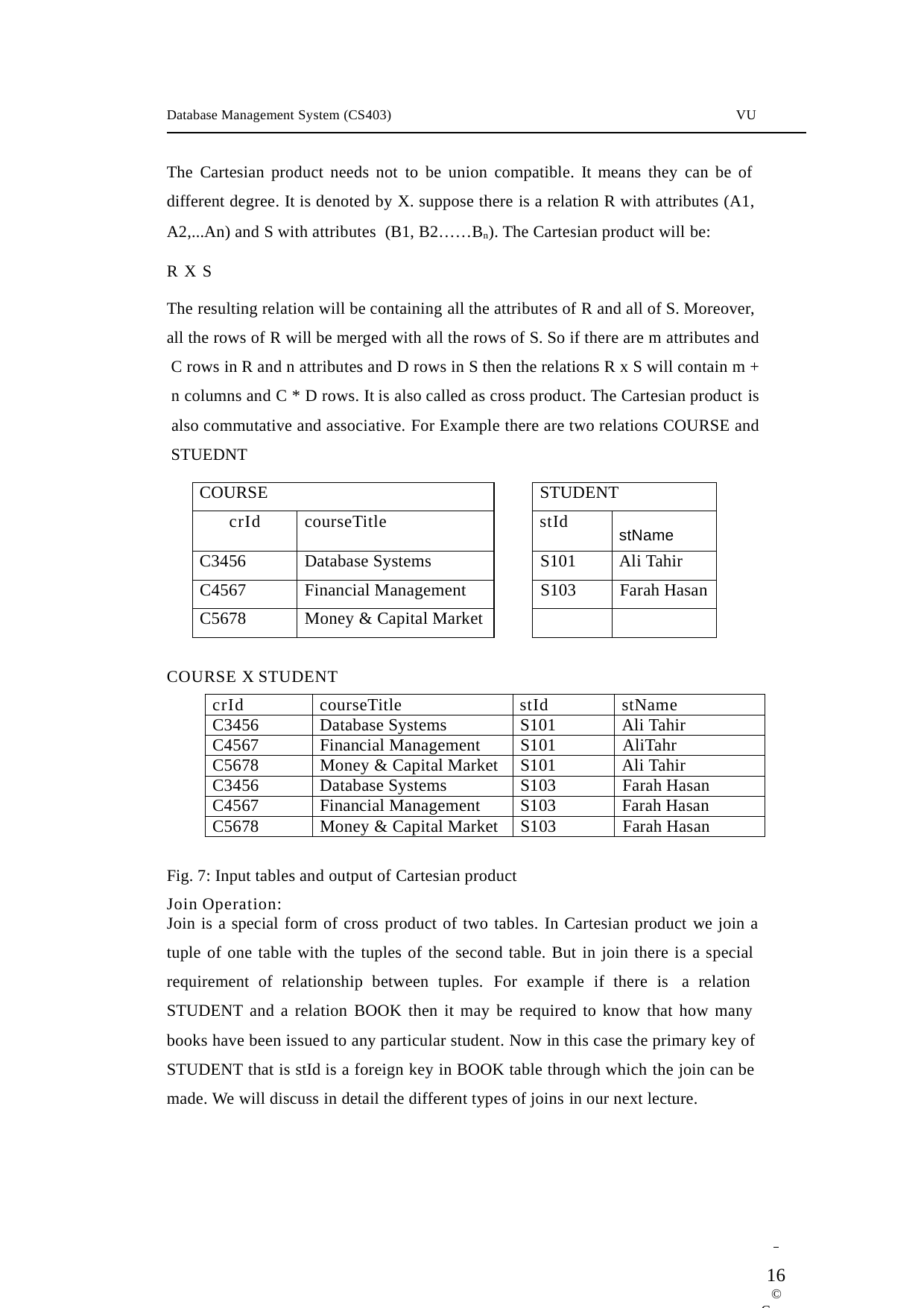

Database Management System (CS403)
VU

The Cartesian product needs not to be union compatible. It means they can be of  different degree. It is denoted by X. suppose there is a relation R with attributes (A1,  A2,...An) and S with attributes  (B1, B2……Bn). The Cartesian product will be:

R X S
The resulting relation will be containing all the attributes of R and all of S. Moreover,  all the rows of R will be merged with all the rows of S. So if there are m attributes and  C rows in R and n attributes and D rows in S then the relations R x S will contain m +  n columns and C * D rows. It is also called as cross product. The Cartesian product is  also commutative and associative. For Example there are two relations COURSE and  STUEDNT
| COURSE |  |
| --- | --- |
| crId | courseTitle |
| C3456 | Database Systems |
| C4567 | Financial Management |
| C5678 | Money & Capital Market |
| STUDENT |  |
| --- | --- |
| stId | stName |
| S101 | Ali Tahir |
| S103 | Farah Hasan |
|  |  |
COURSE X STUDENT
| crId | courseTitle | stId | stName |
| --- | --- | --- | --- |
| C3456 | Database Systems | S101 | Ali Tahir |
| C4567 | Financial Management | S101 | AliTahr |
| C5678 | Money & Capital Market | S101 | Ali Tahir |
| C3456 | Database Systems | S103 | Farah Hasan |
| C4567 | Financial Management | S103 | Farah Hasan |
| C5678 | Money & Capital Market | S103 | Farah Hasan |
Fig. 7: Input tables and output of Cartesian product
Join Operation:
Join is a special form of cross product of two tables. In Cartesian product we join a
tuple of one table with the tuples of the second table. But in join there is a special  requirement of relationship between tuples. For example if there is a relation  STUDENT and a relation BOOK then it may be required to know that how many  books have been issued to any particular student. Now in this case the primary key of  STUDENT that is stId is a foreign key in BOOK table through which the join can be  made. We will discuss in detail the different types of joins in our next lecture.
 	16
© Copyright Virtual University of Pakistan